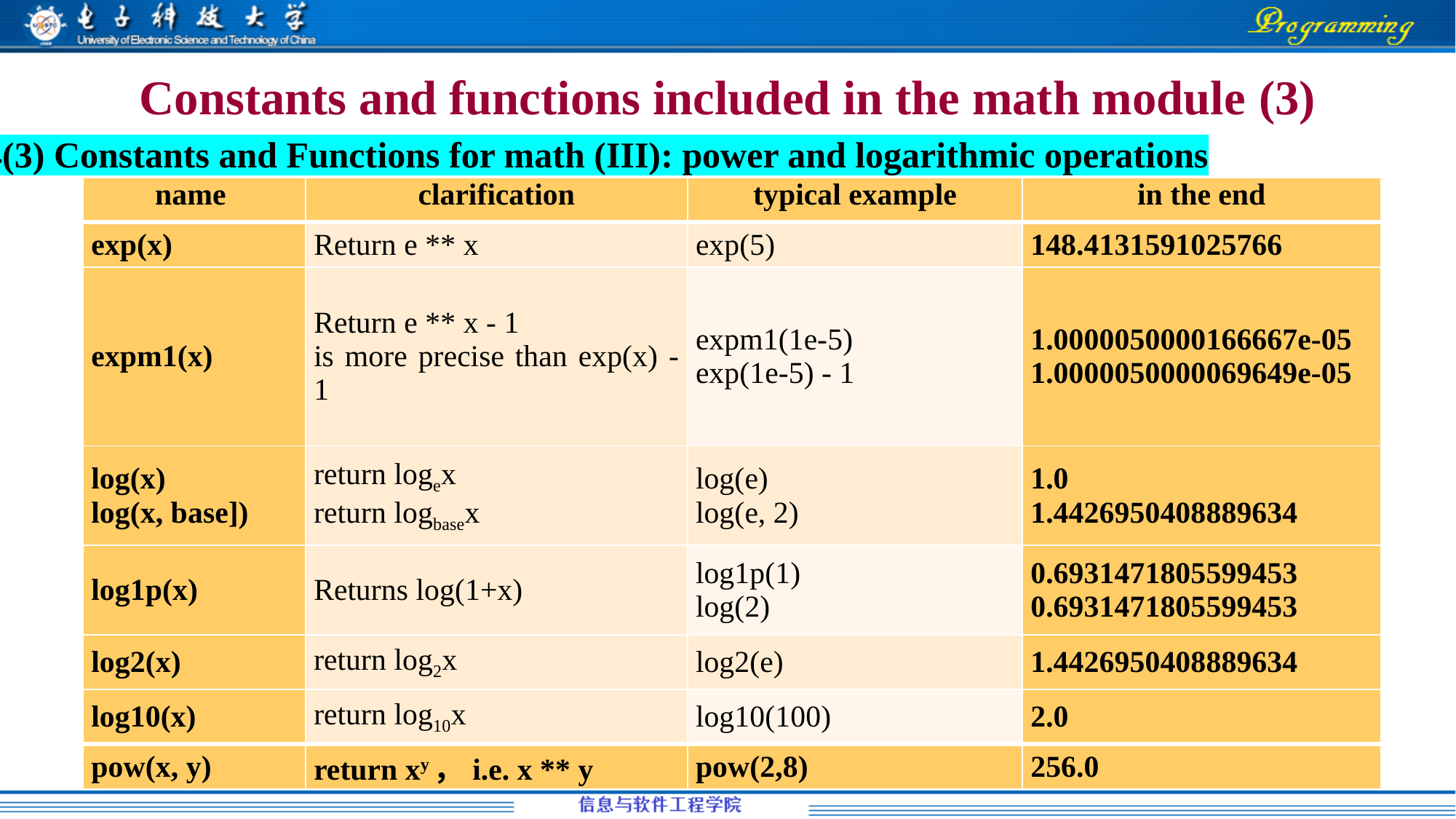

# Constants and functions included in the math module (3)
Table 4-14(3) Constants and Functions for math (III): power and logarithmic operations
| name | clarification | typical example | in the end |
| --- | --- | --- | --- |
| exp(x) | Return e \*\* x | exp(5) | 148.4131591025766 |
| expm1(x) | Return e \*\* x - 1 is more precise than exp(x) - 1 | expm1(1e-5) exp(1e-5) - 1 | 1.0000050000166667e-05 1.0000050000069649e-05 |
| log(x) log(x, base]) | return logex return logbasex | log(e) log(e, 2) | 1.0 1.4426950408889634 |
| log1p(x) | Returns log(1+x) | log1p(1) log(2) | 0.6931471805599453 0.6931471805599453 |
| log2(x) | return log2x | log2(e) | 1.4426950408889634 |
| log10(x) | return log10x | log10(100) | 2.0 |
| pow(x, y) | return xy，i.e. x \*\* y | pow(2,8) | 256.0 |